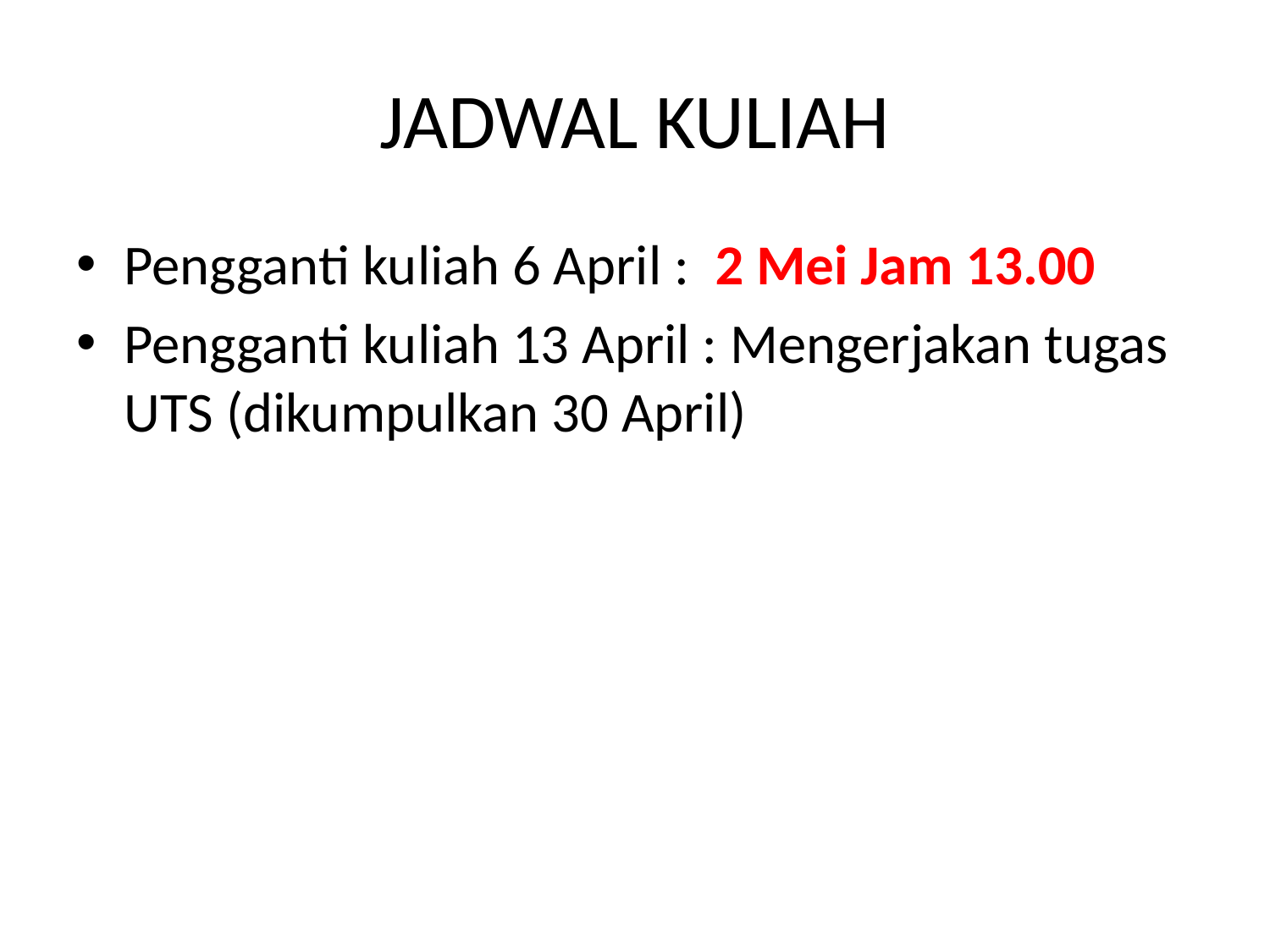

# JADWAL KULIAH
Pengganti kuliah 6 April :  2 Mei Jam 13.00
Pengganti kuliah 13 April : Mengerjakan tugas UTS (dikumpulkan 30 April)